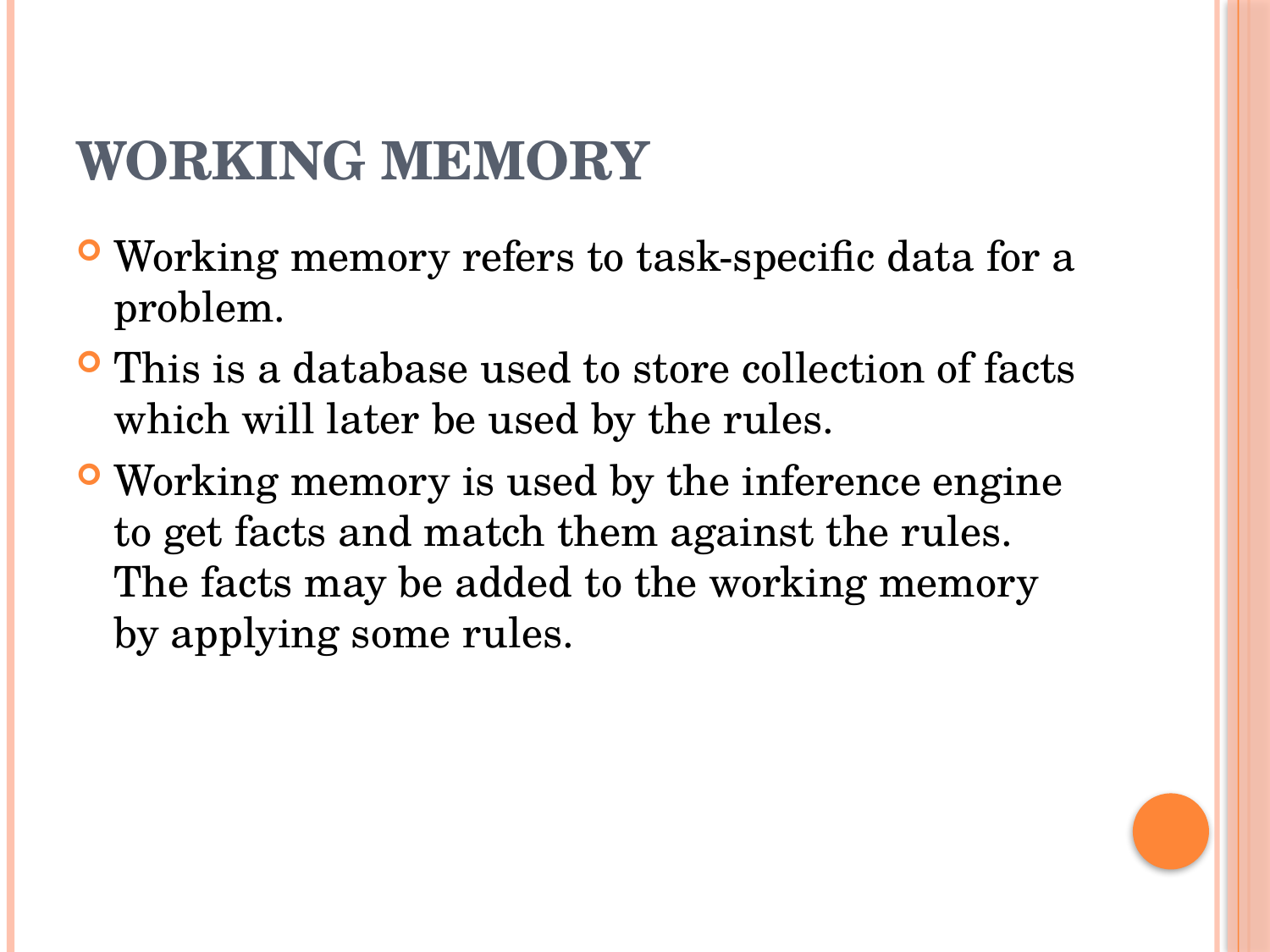

# Working Memory
Working memory refers to task-specific data for a problem.
This is a database used to store collection of facts which will later be used by the rules.
Working memory is used by the inference engine to get facts and match them against the rules. The facts may be added to the working memory by applying some rules.